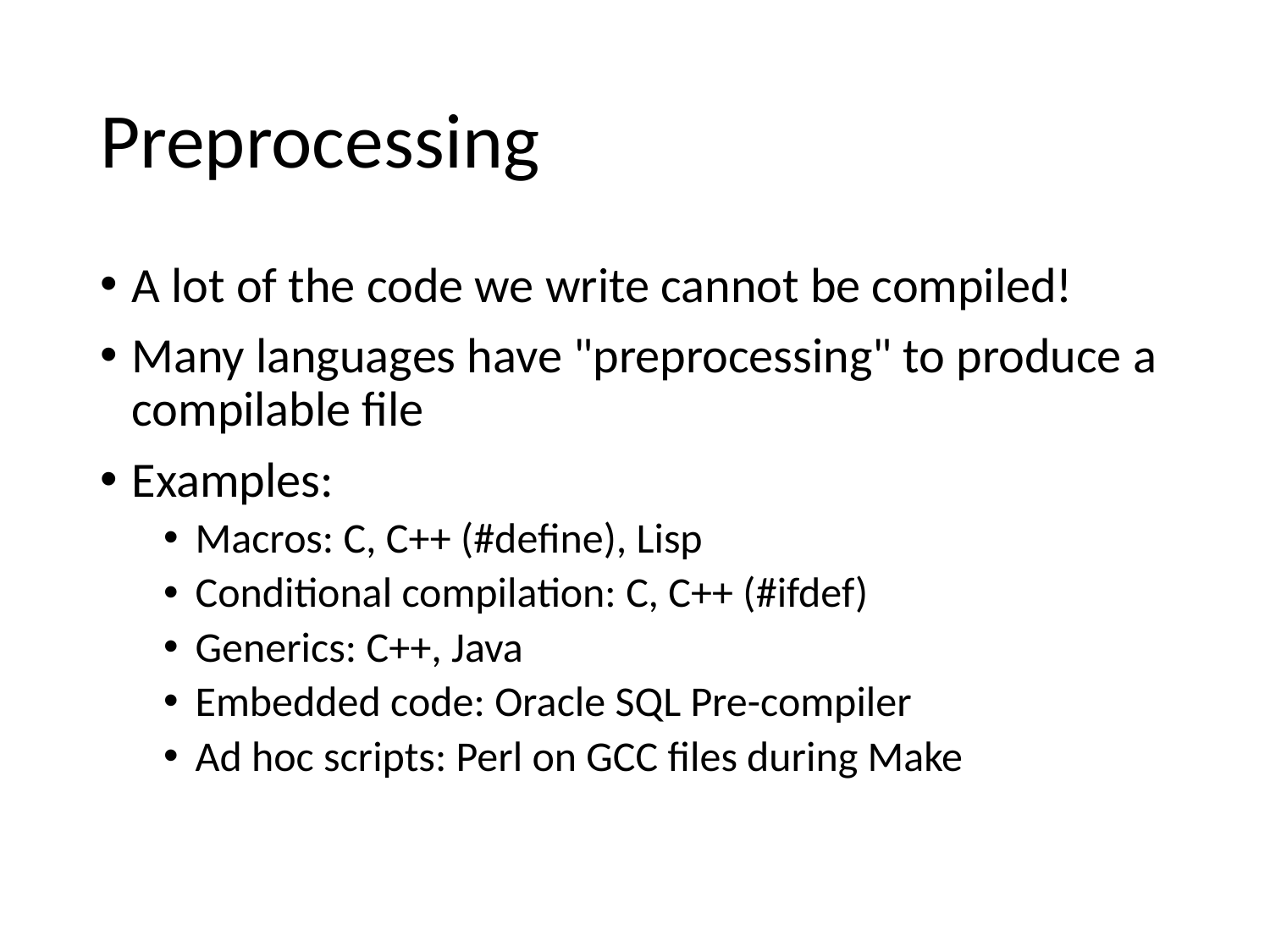

# Preprocessing
A lot of the code we write cannot be compiled!
Many languages have "preprocessing" to produce a compilable file
Examples:
Macros: C, C++ (#define), Lisp
Conditional compilation: C, C++ (#ifdef)
Generics: C++, Java
Embedded code: Oracle SQL Pre-compiler
Ad hoc scripts: Perl on GCC files during Make